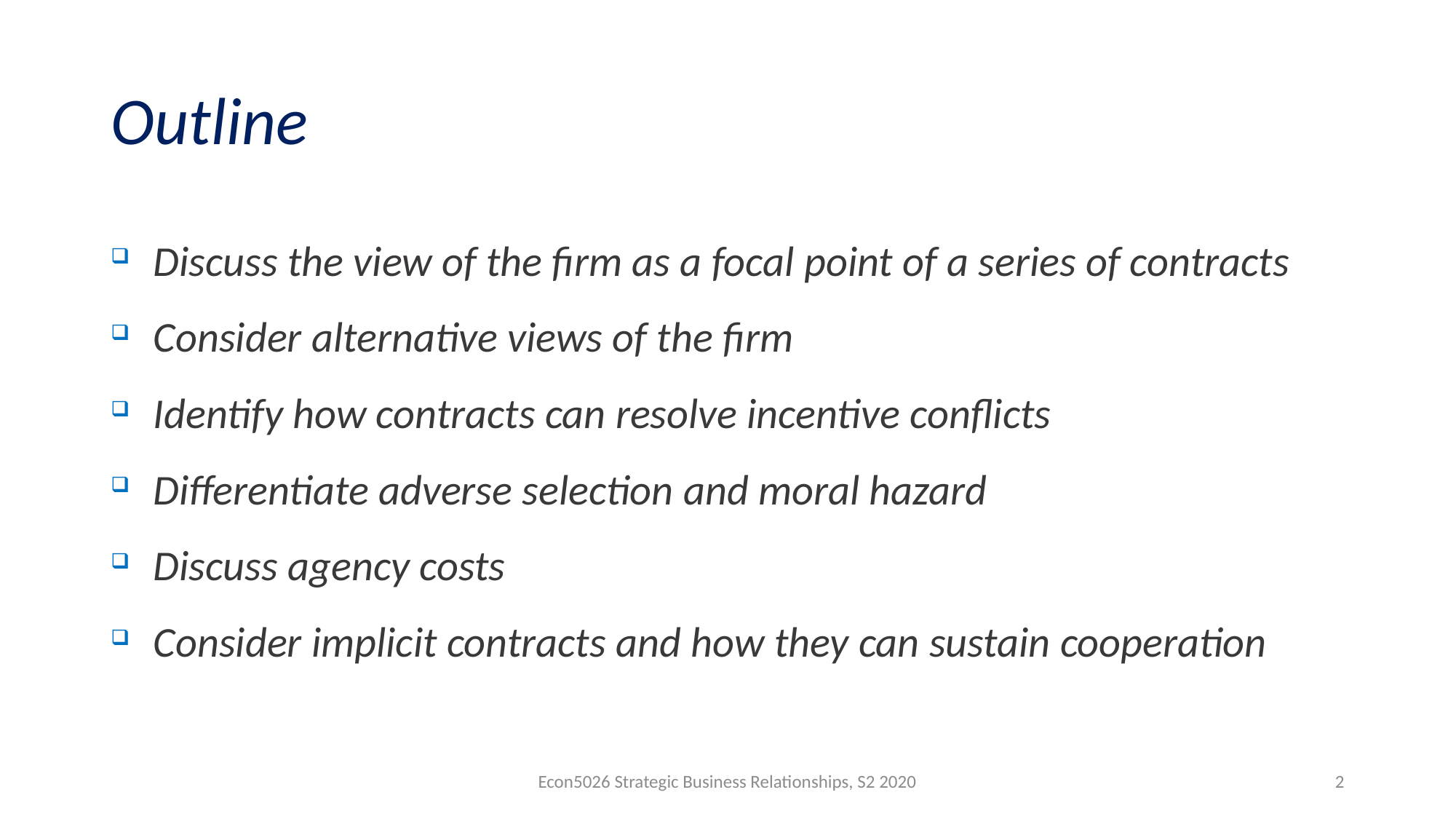

# Outline
Discuss the view of the firm as a focal point of a series of contracts
Consider alternative views of the firm
Identify how contracts can resolve incentive conflicts
Differentiate adverse selection and moral hazard
Discuss agency costs
Consider implicit contracts and how they can sustain cooperation

Econ5026 Strategic Business Relationships, S2 2020
2